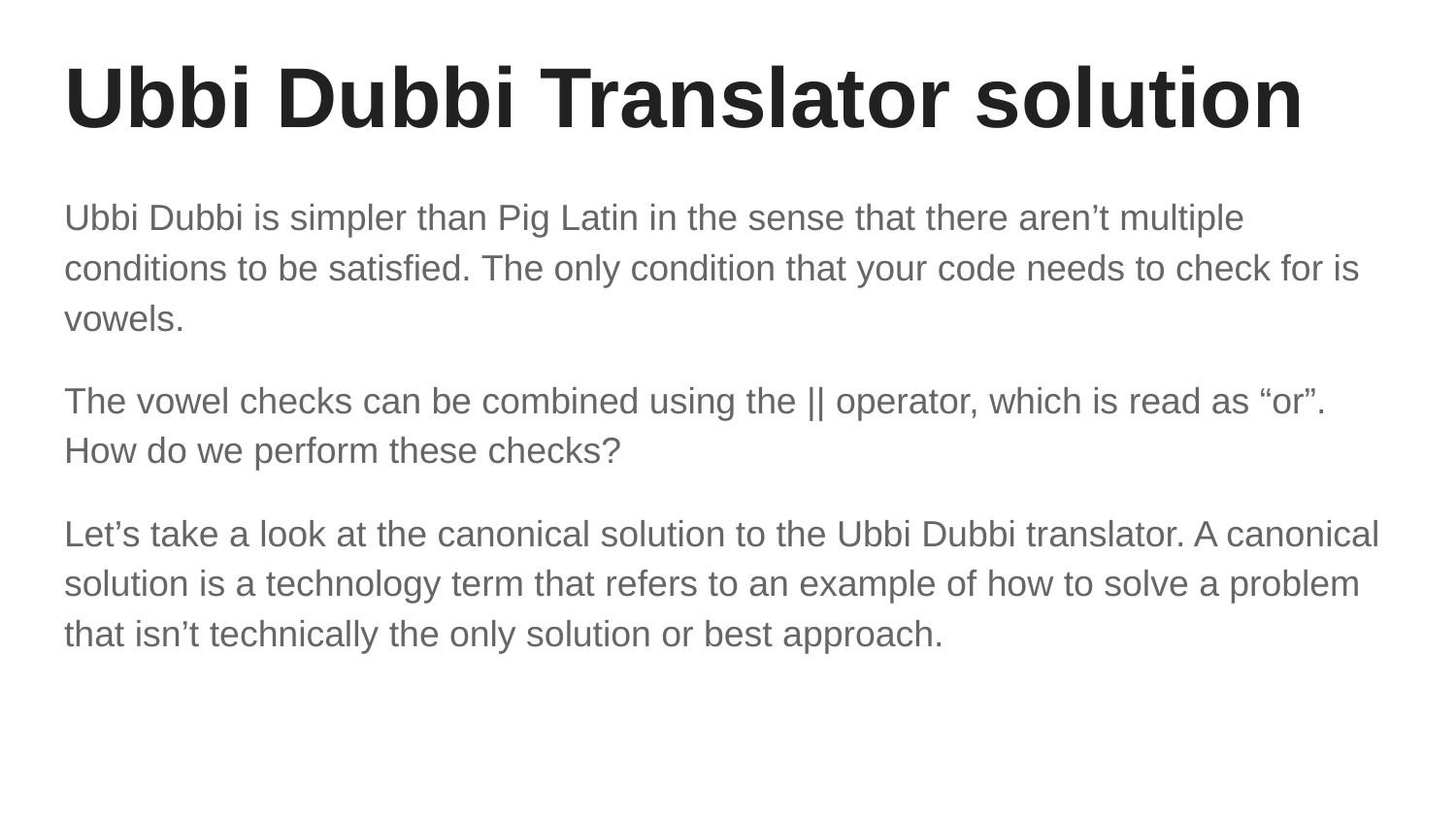

# Ubbi Dubbi Translator solution
Ubbi Dubbi is simpler than Pig Latin in the sense that there aren’t multiple conditions to be satisfied. The only condition that your code needs to check for is vowels.
The vowel checks can be combined using the || operator, which is read as “or”. How do we perform these checks?
Let’s take a look at the canonical solution to the Ubbi Dubbi translator. A canonical solution is a technology term that refers to an example of how to solve a problem that isn’t technically the only solution or best approach.